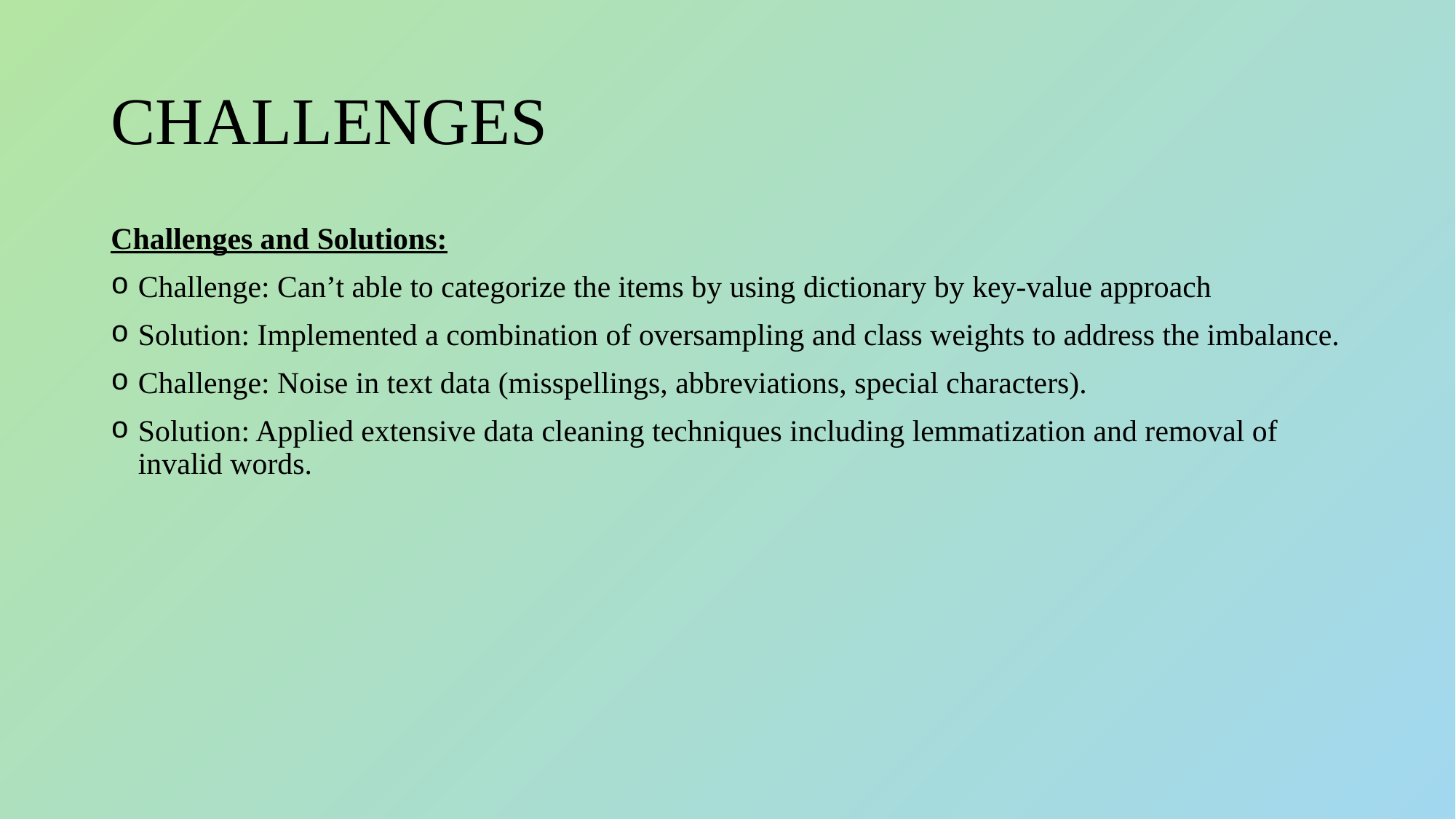

# CHALLENGES
Challenges and Solutions:
Challenge: Can’t able to categorize the items by using dictionary by key-value approach
Solution: Implemented a combination of oversampling and class weights to address the imbalance.
Challenge: Noise in text data (misspellings, abbreviations, special characters).
Solution: Applied extensive data cleaning techniques including lemmatization and removal of invalid words.